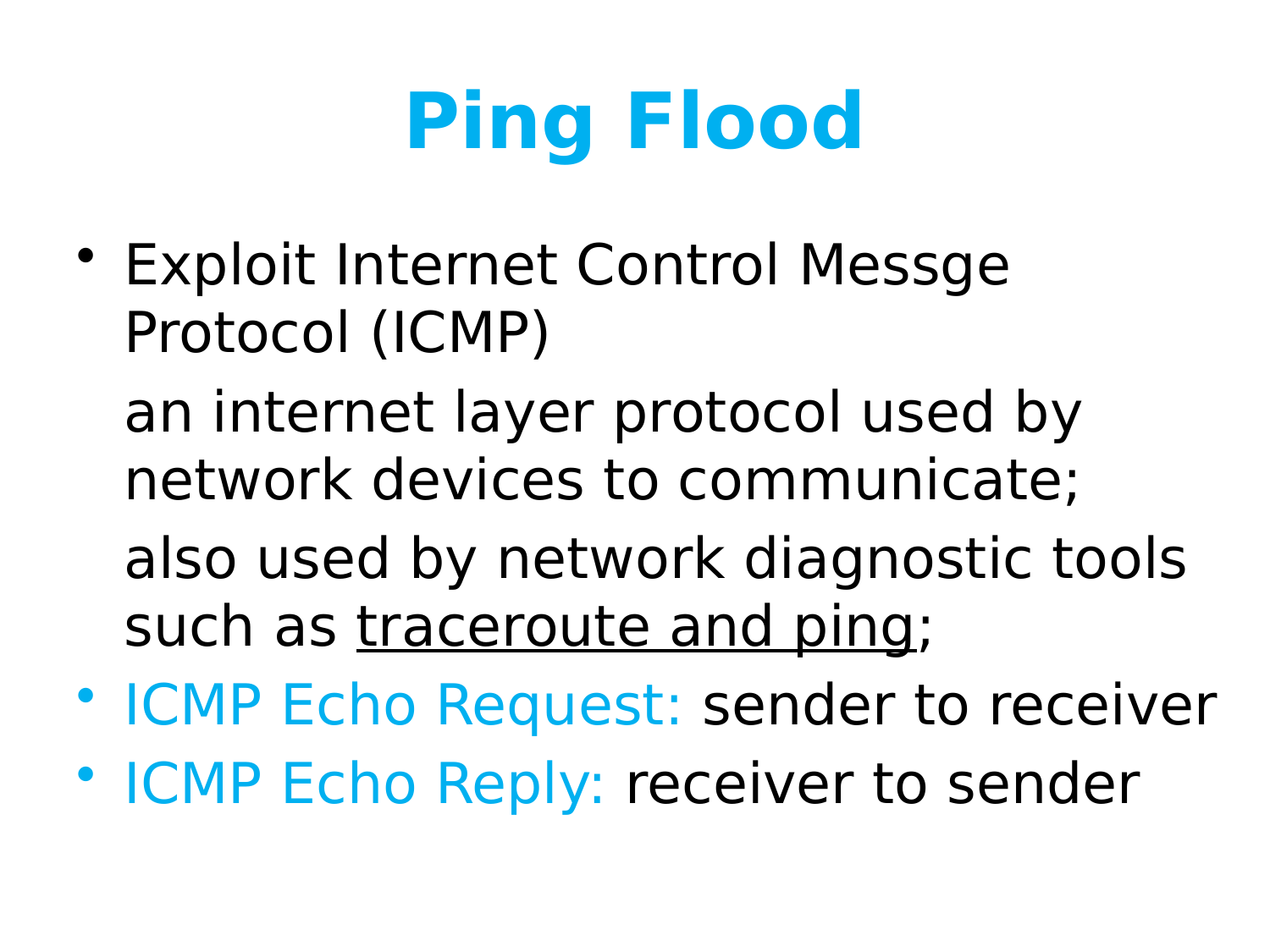

# Ping Flood
Exploit Internet Control Messge Protocol (ICMP)
	an internet layer protocol used by network devices to communicate;
	also used by network diagnostic tools such as traceroute and ping;
ICMP Echo Request: sender to receiver
ICMP Echo Reply: receiver to sender